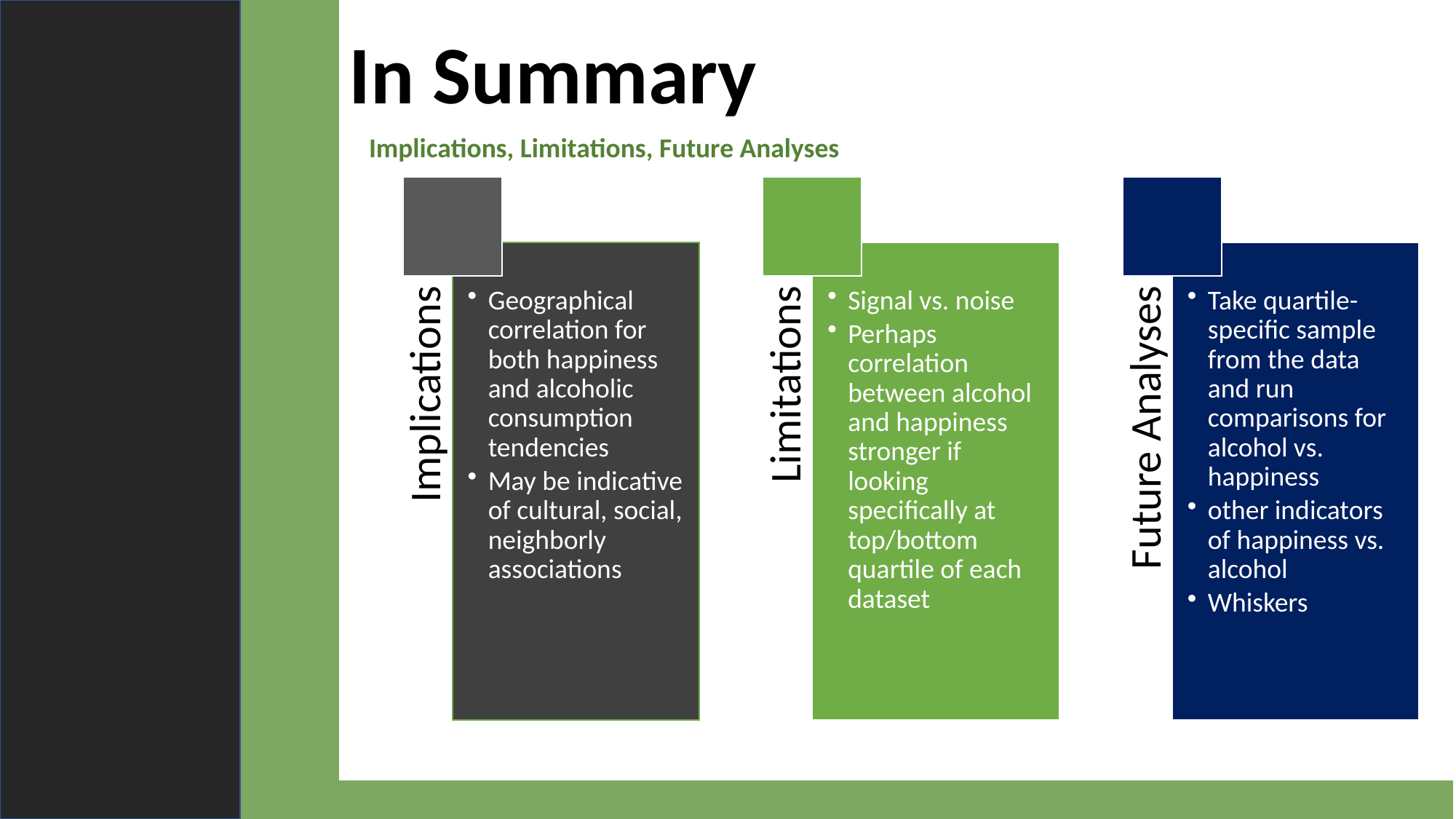

In Summary

Implications, Limitations, Future Analyses
Implications
Geographical correlation for both happiness and alcoholic consumption tendencies
May be indicative of cultural, social, neighborly associations
Limitations
Signal vs. noise
Perhaps correlation between alcohol and happiness stronger if looking specifically at top/bottom quartile of each dataset
Future Analyses
Take quartile-specific sample from the data and run comparisons for alcohol vs. happiness
other indicators of happiness vs. alcohol
Whiskers